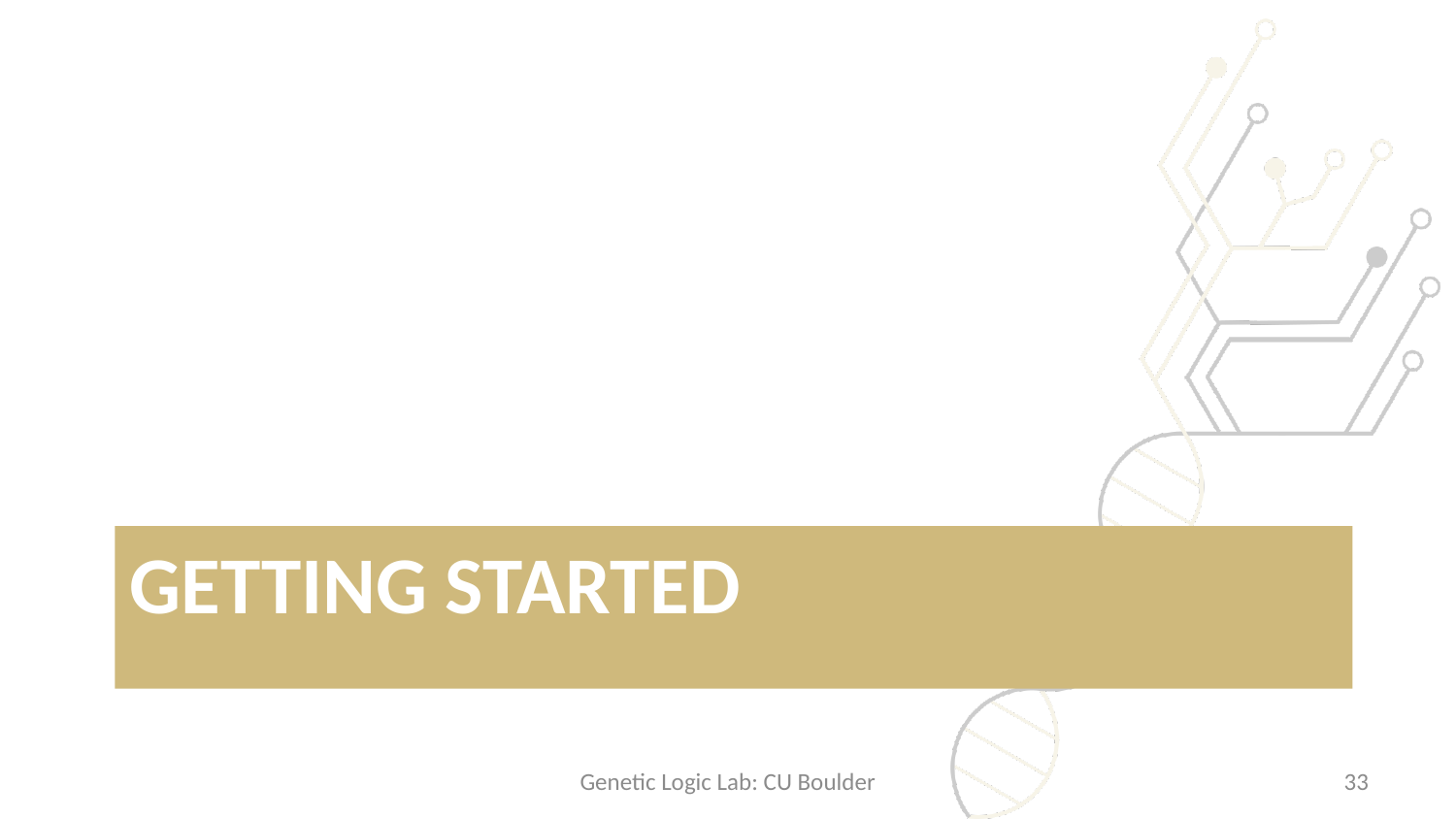

# Getting Started
Genetic Logic Lab: CU Boulder
33